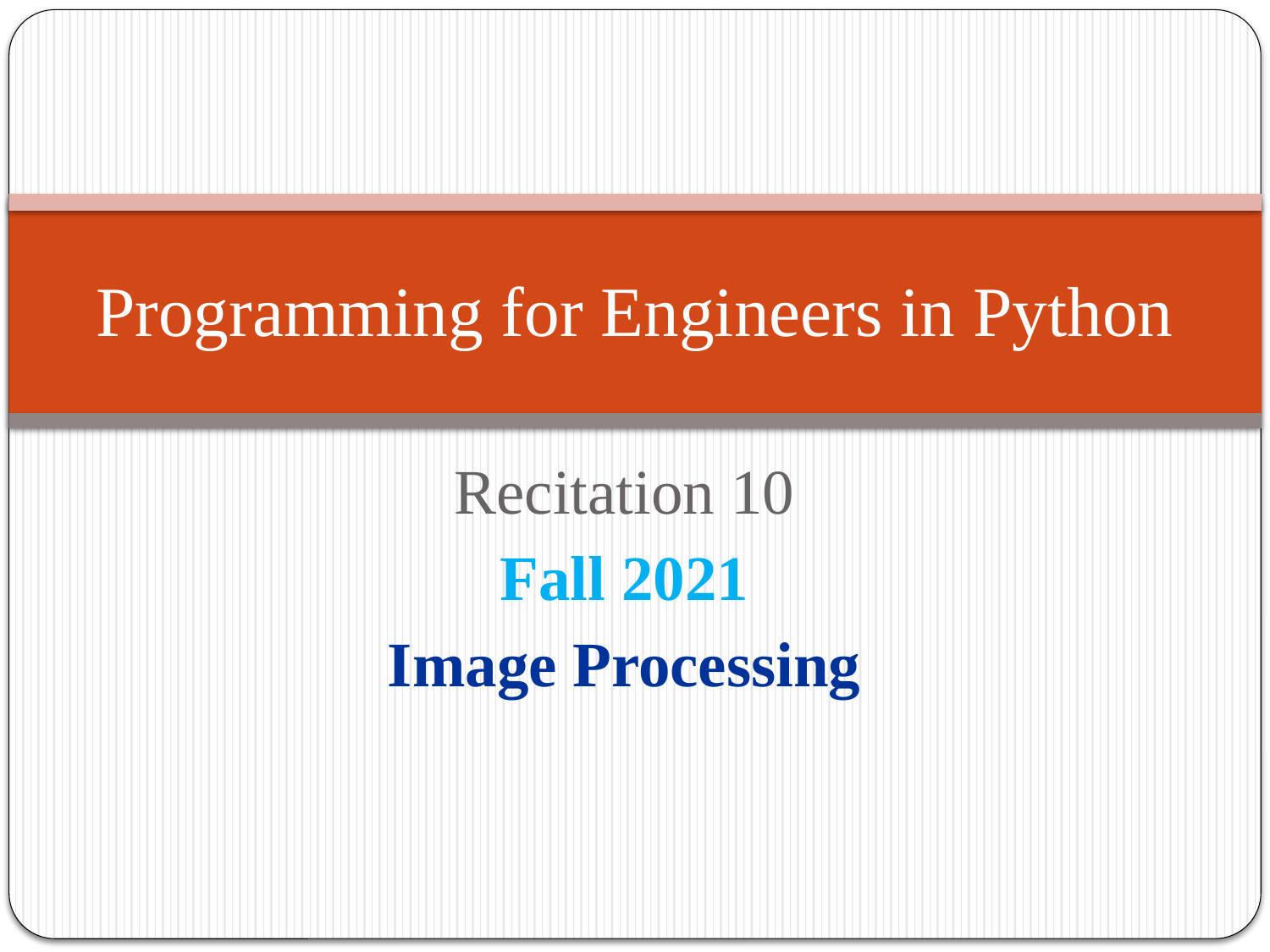

# Programming for Engineers in Python
Recitation 10
Fall 2021
Image Processing